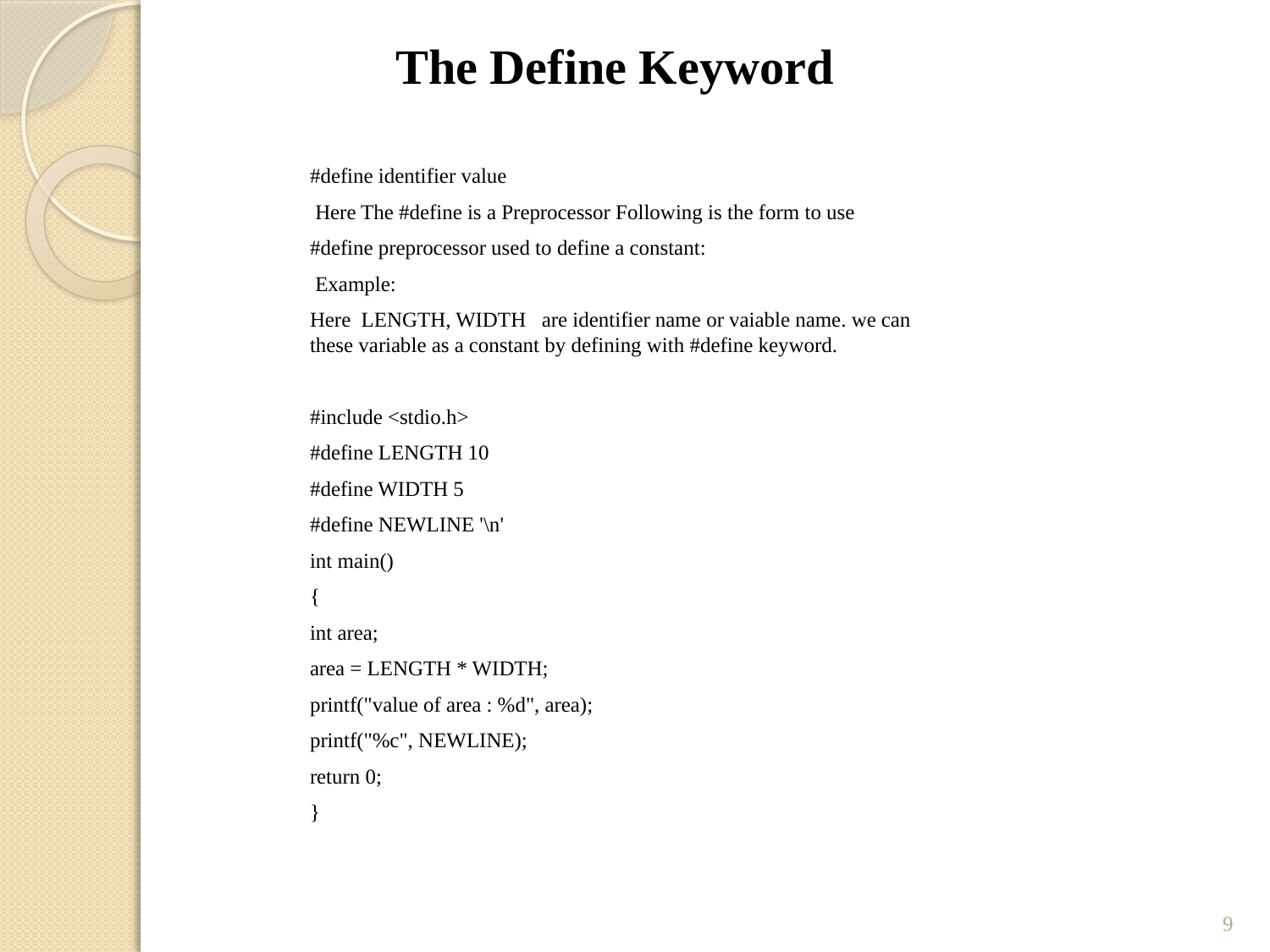

The Define Keyword
#define identifier value
 Here The #define is a Preprocessor Following is the form to use
#define preprocessor used to define a constant:
 Example:
Here  LENGTH, WIDTH   are identifier name or vaiable name. we can these variable as a constant by defining with #define keyword.

#include <stdio.h>
#define LENGTH 10
#define WIDTH 5
#define NEWLINE '\n'
int main()
{
int area;
area = LENGTH * WIDTH;
printf("value of area : %d", area);
printf("%c", NEWLINE);
return 0;
}
9